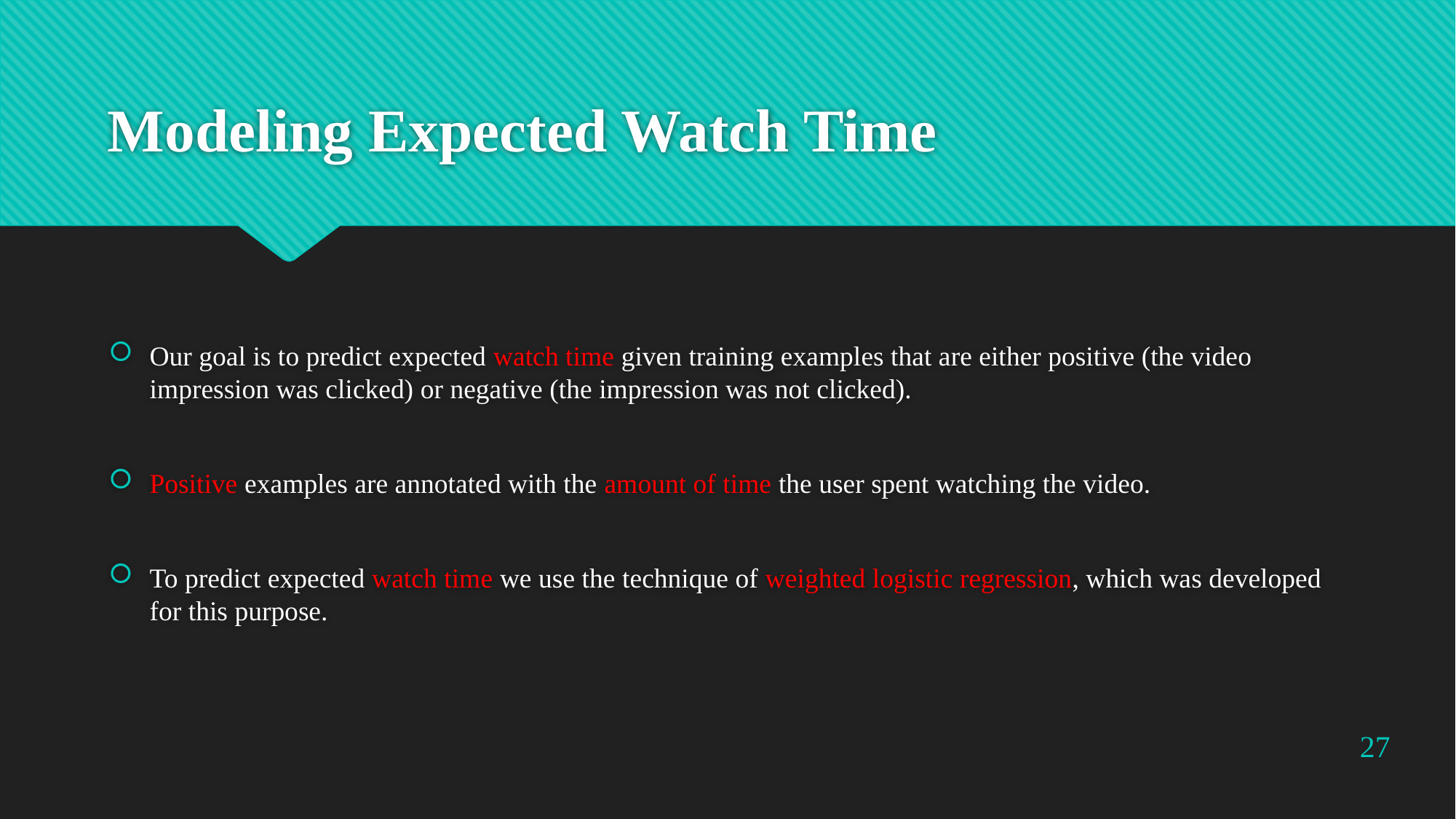

# Modeling Expected Watch Time
Our goal is to predict expected watch time given training examples that are either positive (the video impression was clicked) or negative (the impression was not clicked).

Positive examples are annotated with the amount of time the user spent watching the video.

To predict expected watch time we use the technique of weighted logistic regression, which was developed for this purpose.
27